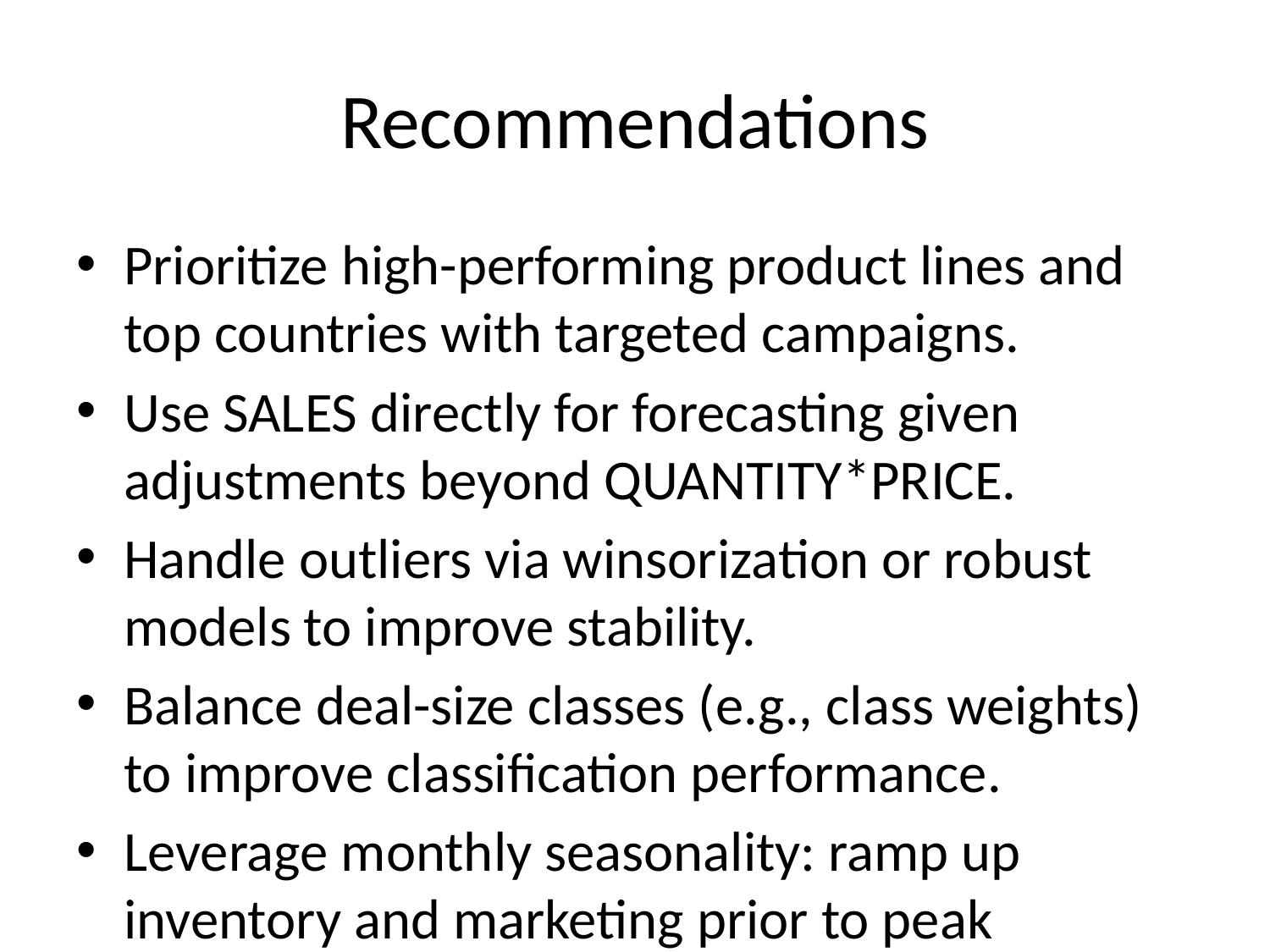

# Recommendations
Prioritize high-performing product lines and top countries with targeted campaigns.
Use SALES directly for forecasting given adjustments beyond QUANTITY*PRICE.
Handle outliers via winsorization or robust models to improve stability.
Balance deal-size classes (e.g., class weights) to improve classification performance.
Leverage monthly seasonality: ramp up inventory and marketing prior to peak months.